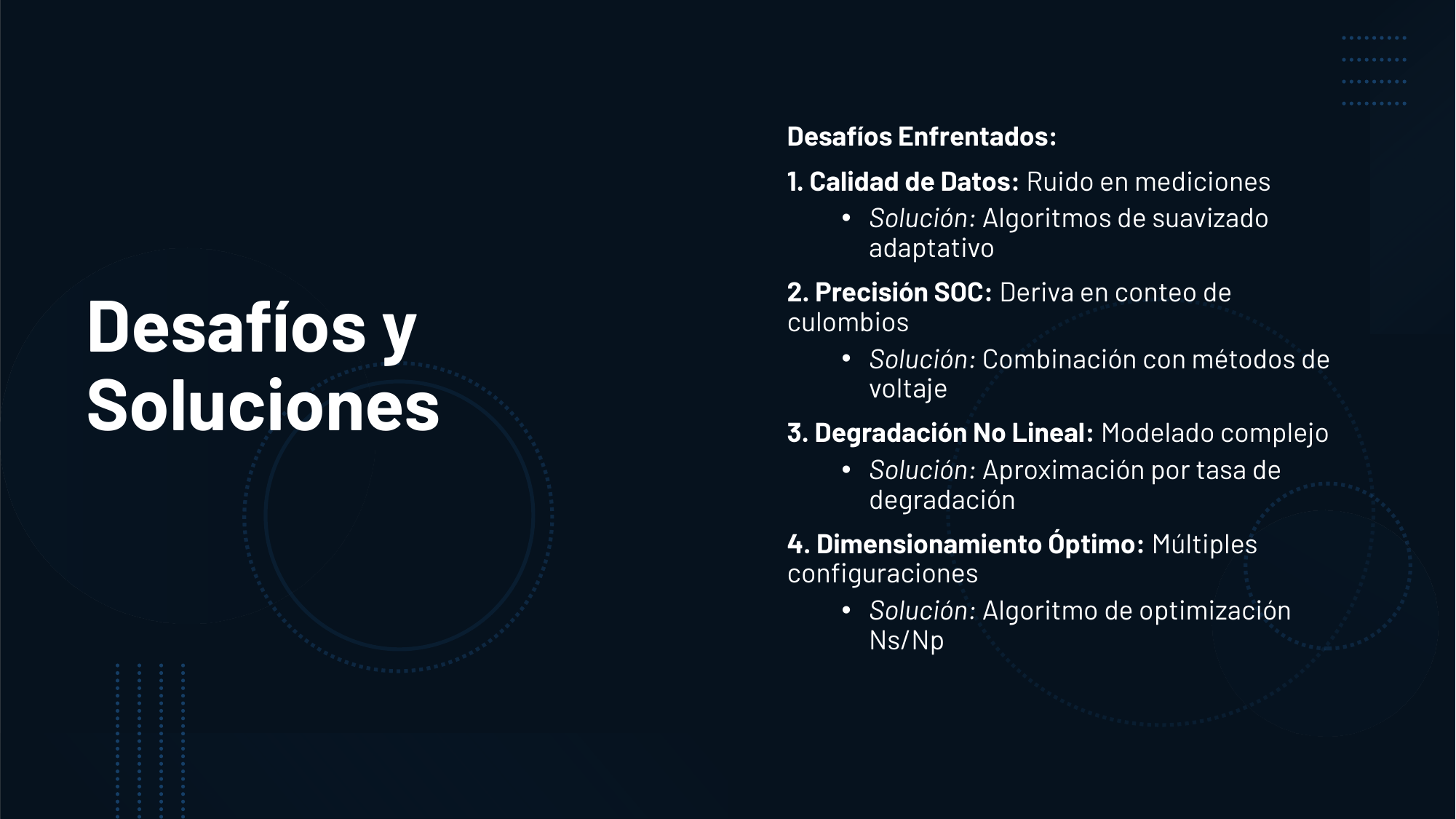

# Desafíos y Soluciones
Desafíos Enfrentados:
1. Calidad de Datos: Ruido en mediciones
Solución: Algoritmos de suavizado adaptativo
2. Precisión SOC: Deriva en conteo de culombios
Solución: Combinación con métodos de voltaje
3. Degradación No Lineal: Modelado complejo
Solución: Aproximación por tasa de degradación
4. Dimensionamiento Óptimo: Múltiples configuraciones
Solución: Algoritmo de optimización Ns/Np